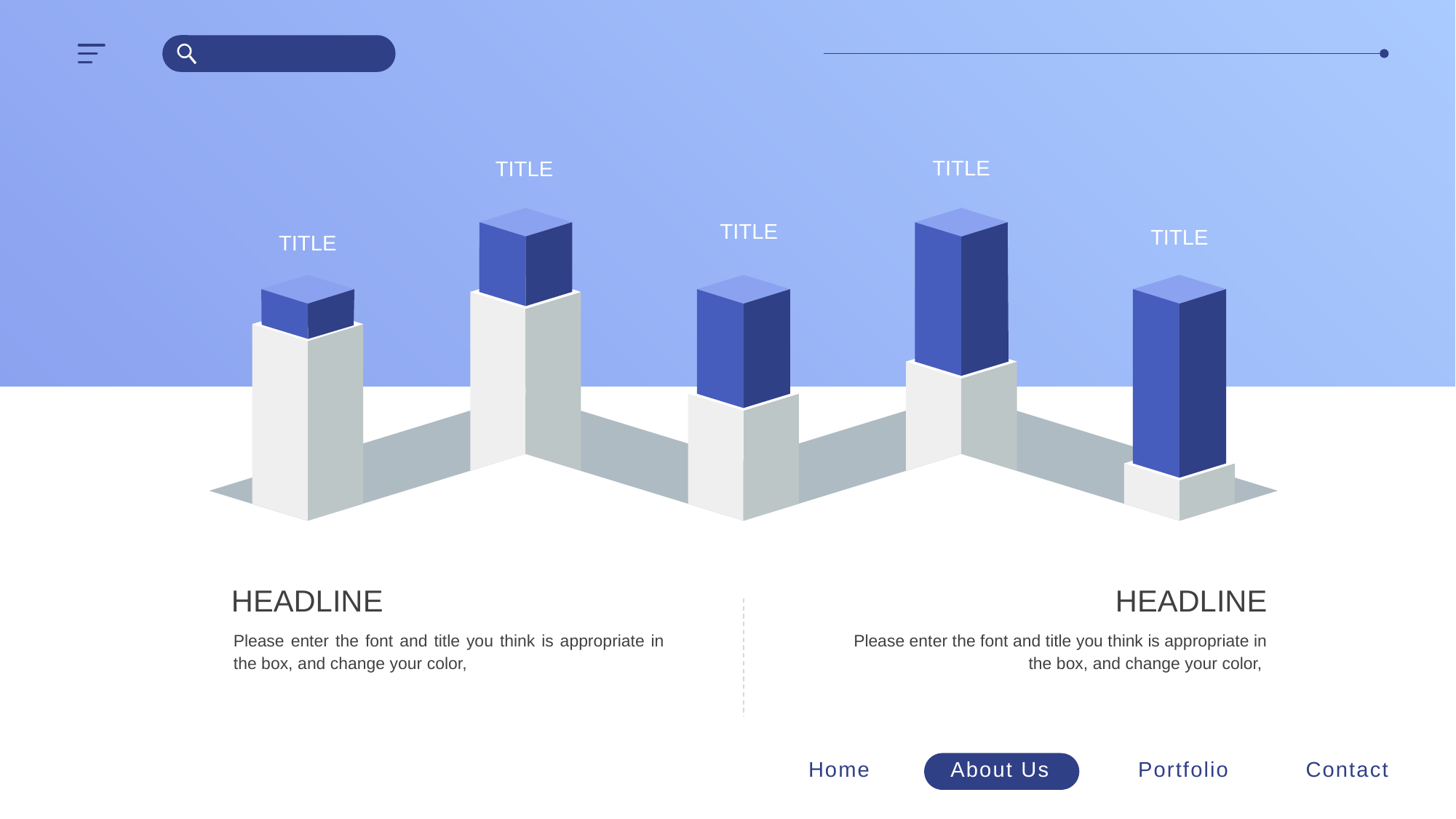

TITLE
TITLE

TITLE
TITLE
TITLE
90%
70%
50%
30%
10%
HEADLINE
HEADLINE
Please enter the font and title you think is appropriate in the box, and change your color,
Please enter the font and title you think is appropriate in the box, and change your color,
Home
About Us

Portfolio
Contact